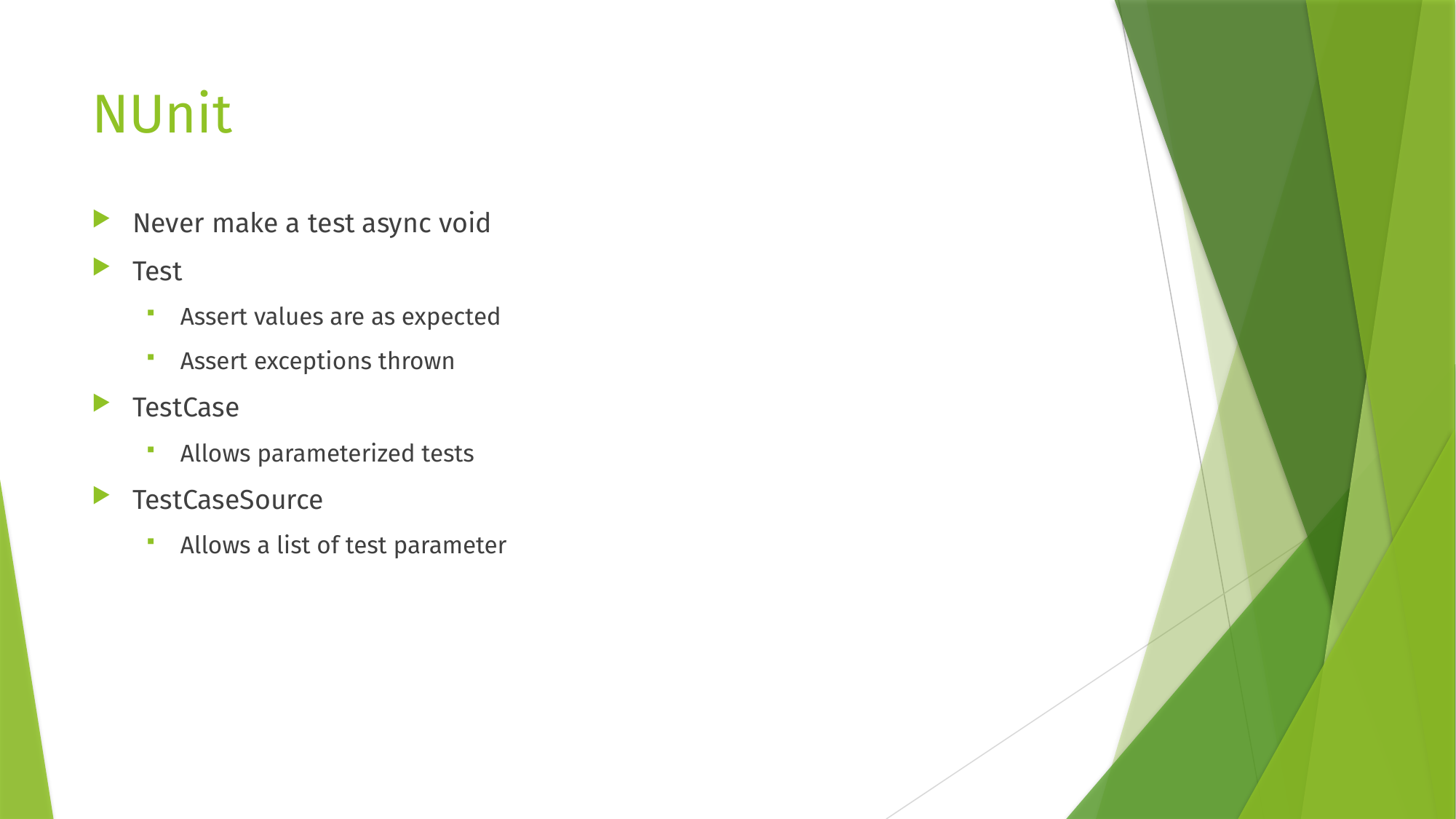

# NUnit
Never make a test async void
Test
Assert values are as expected
Assert exceptions thrown
TestCase
Allows parameterized tests
TestCaseSource
Allows a list of test parameter